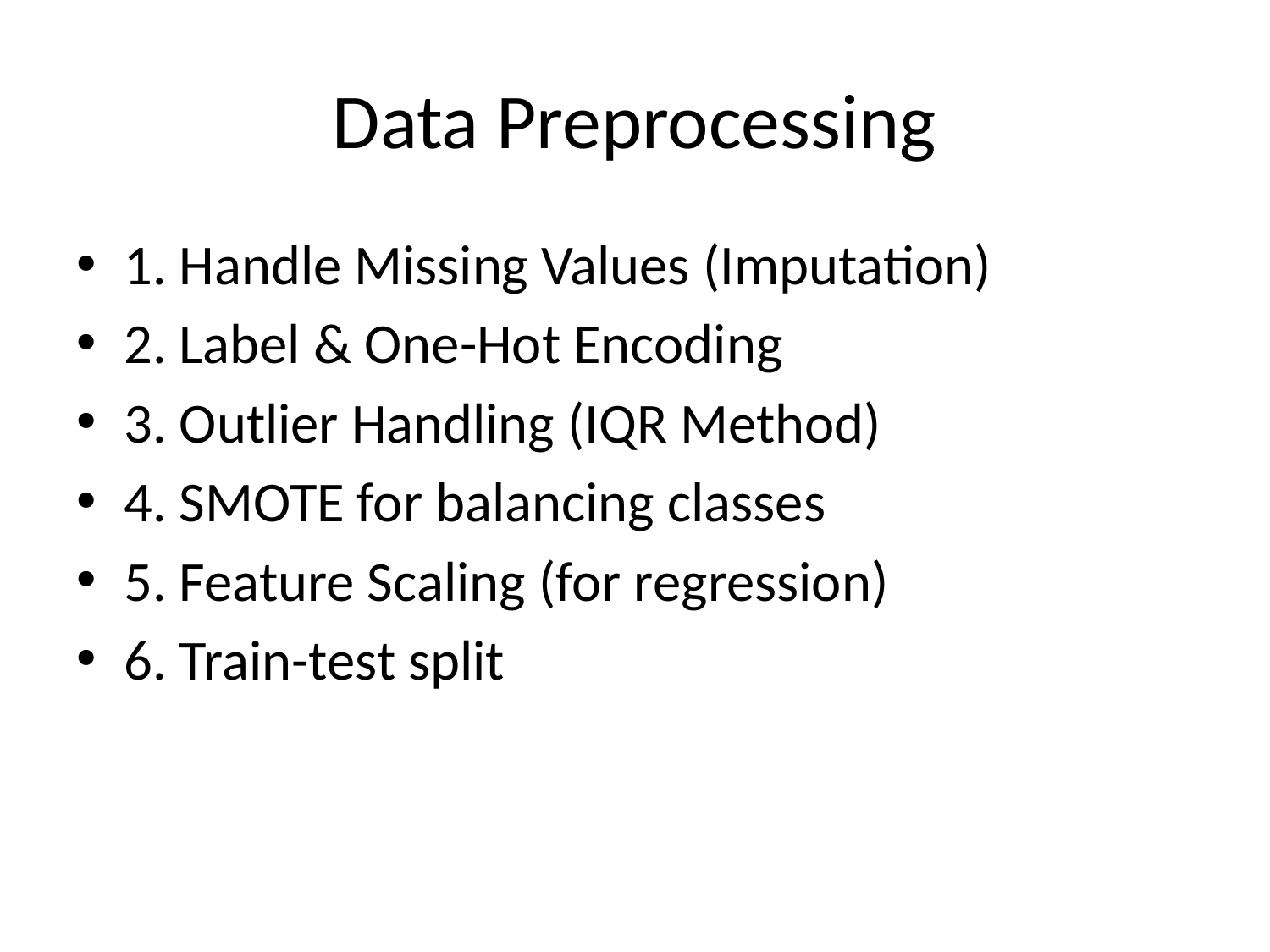

# Data Preprocessing
1. Handle Missing Values (Imputation)
2. Label & One-Hot Encoding
3. Outlier Handling (IQR Method)
4. SMOTE for balancing classes
5. Feature Scaling (for regression)
6. Train-test split